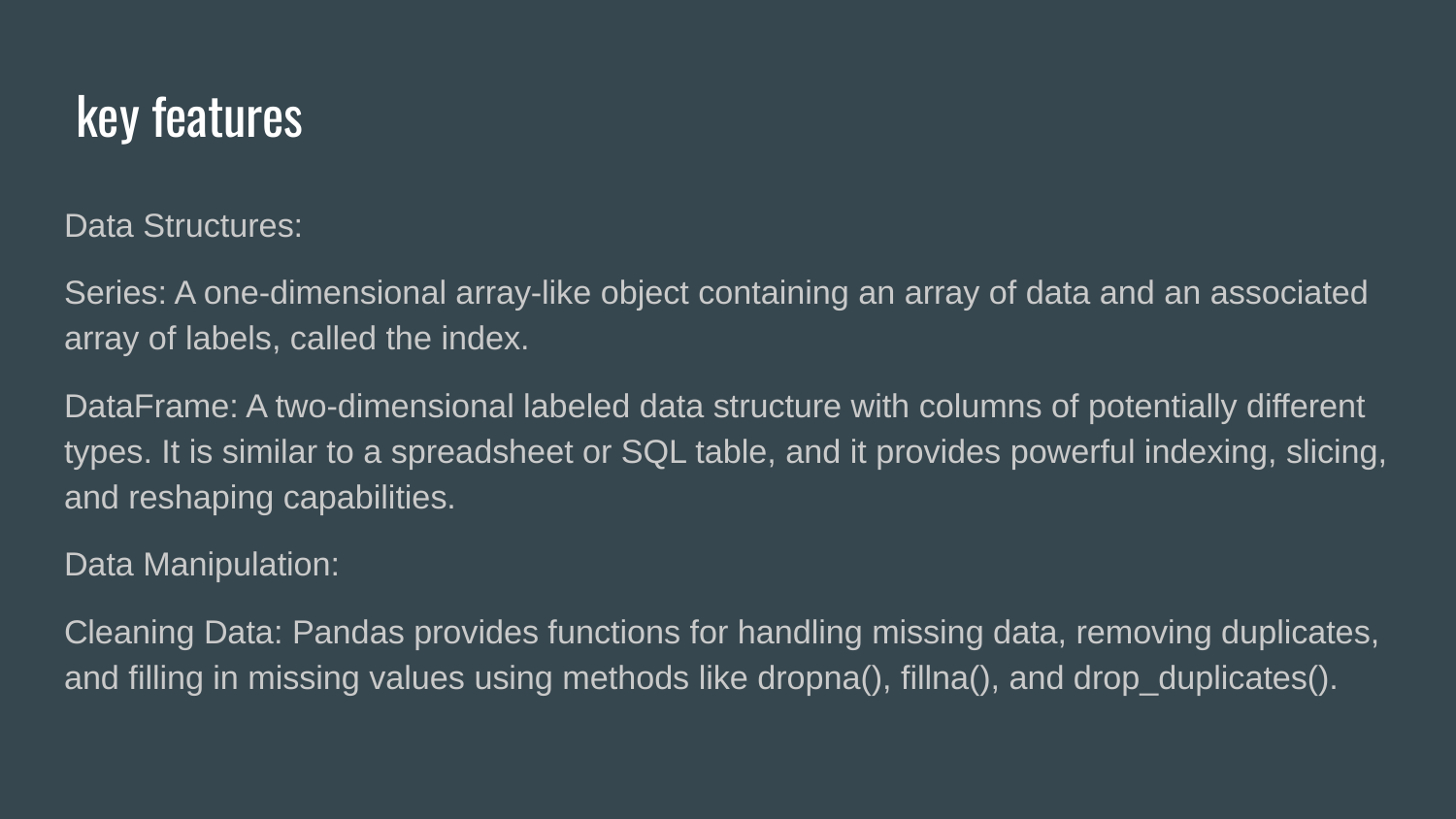

# key features
Data Structures:
Series: A one-dimensional array-like object containing an array of data and an associated array of labels, called the index.
DataFrame: A two-dimensional labeled data structure with columns of potentially different types. It is similar to a spreadsheet or SQL table, and it provides powerful indexing, slicing, and reshaping capabilities.
Data Manipulation:
Cleaning Data: Pandas provides functions for handling missing data, removing duplicates, and filling in missing values using methods like dropna(), fillna(), and drop_duplicates().